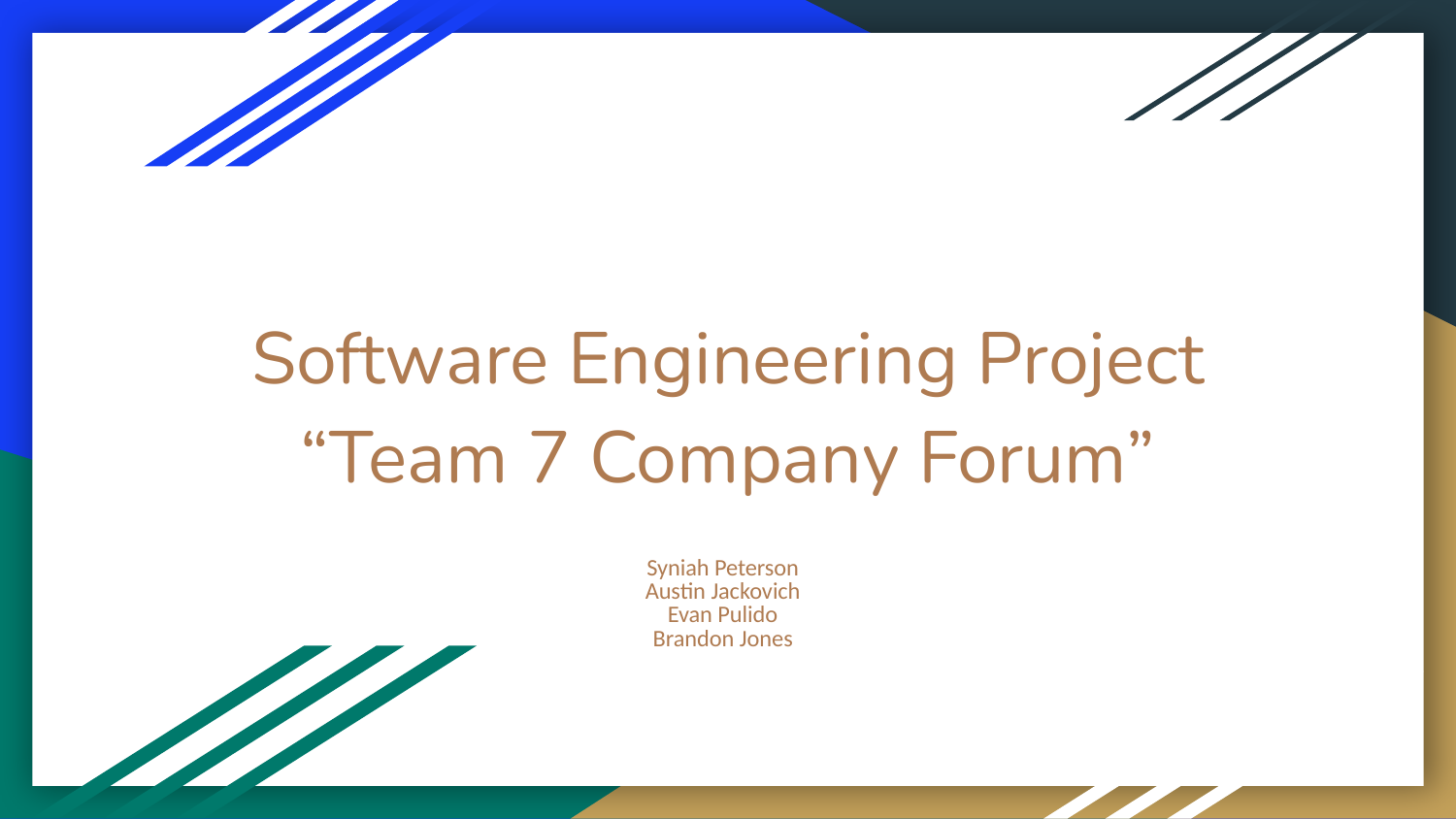

# Software Engineering Project “Team 7 Company Forum”
Syniah Peterson
Austin Jackovich
Evan Pulido
Brandon Jones